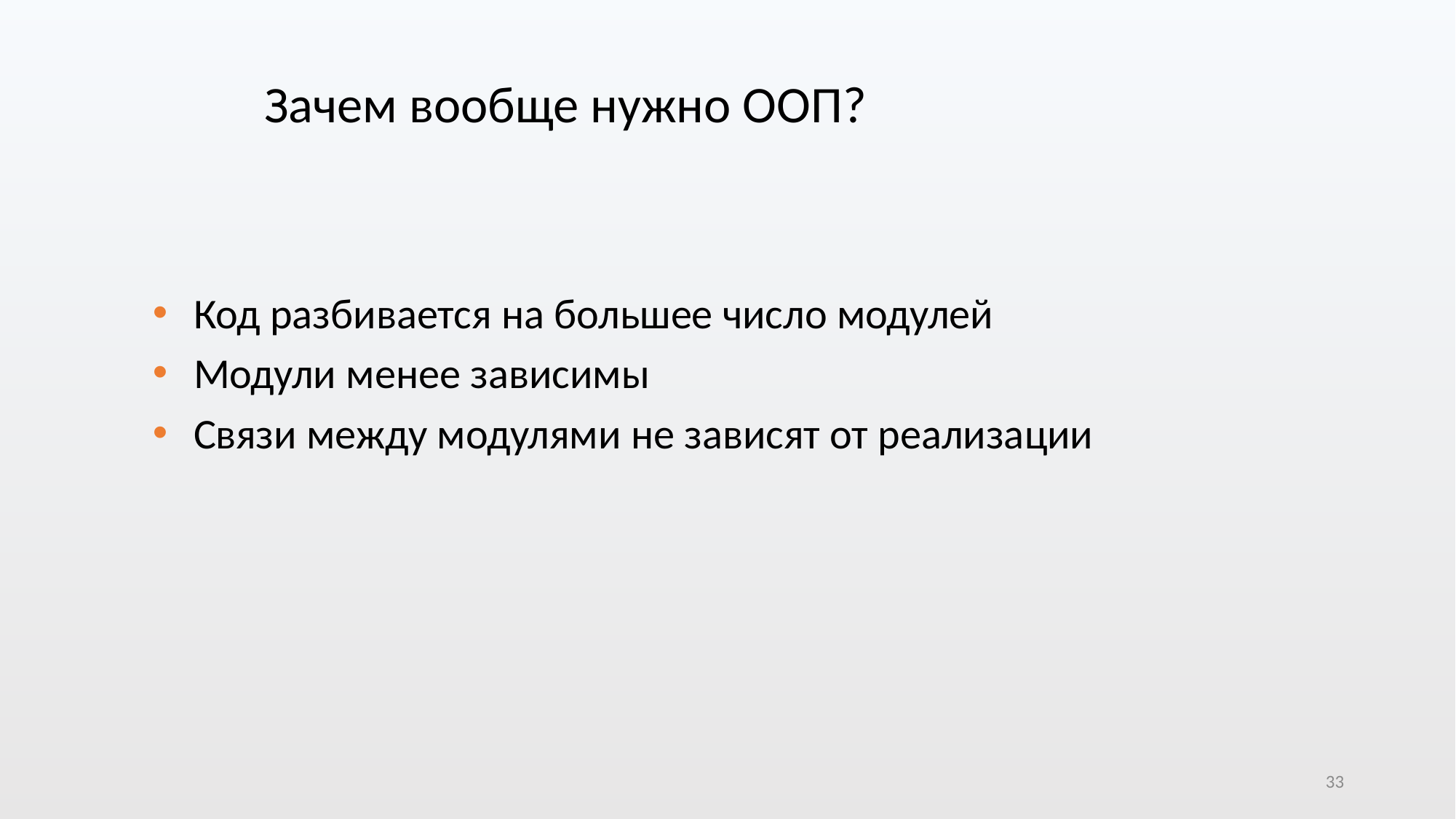

# Зачем вообще нужно ООП?
Код разбивается на большее число модулей
Модули менее зависимы
Связи между модулями не зависят от реализации
33